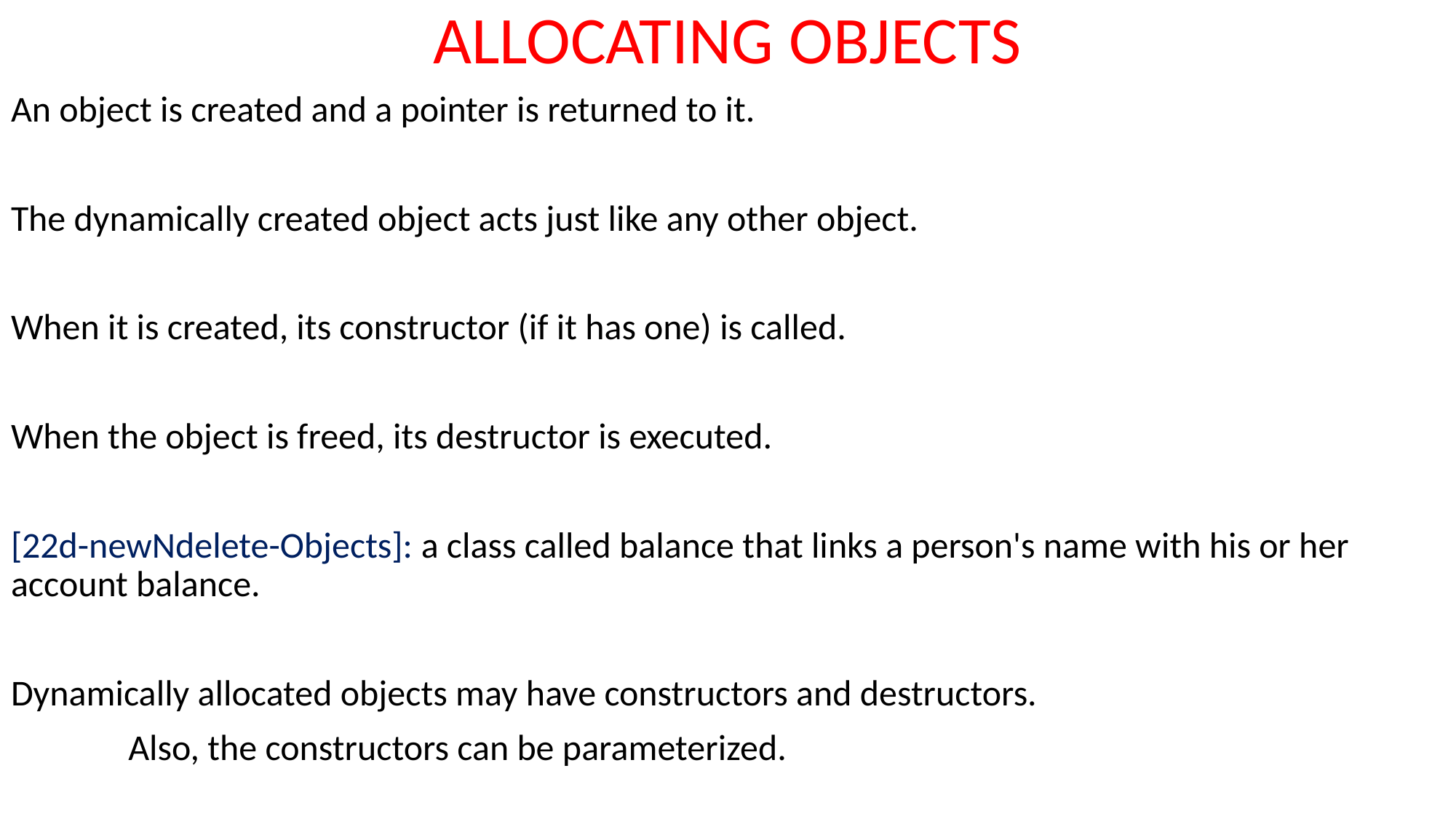

# ALLOCATING OBJECTS
An object is created and a pointer is returned to it.

The dynamically created object acts just like any other object.

When it is created, its constructor (if it has one) is called.

When the object is freed, its destructor is executed.

[22d-newNdelete-Objects]: a class called balance that links a person's name with his or her 	account balance.

Dynamically allocated objects may have constructors and destructors.
	 Also, the constructors can be parameterized.